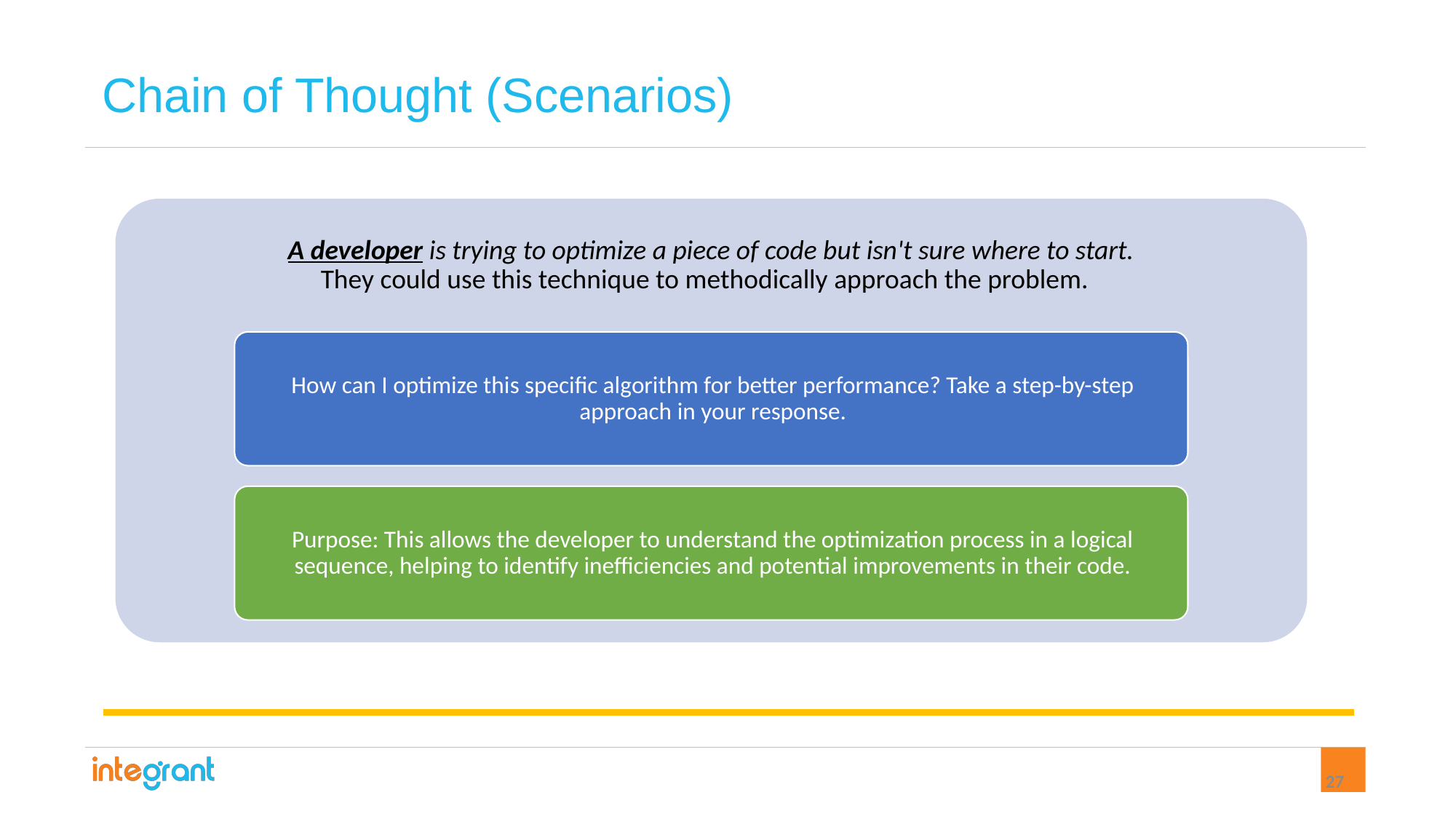

Chain of Thought (Scenarios)
A developer is trying to optimize a piece of code but isn't sure where to start.
They could use this technique to methodically approach the problem.
How can I optimize this specific algorithm for better performance? Take a step-by-step approach in your response.
Purpose: This allows the developer to understand the optimization process in a logical sequence, helping to identify inefficiencies and potential improvements in their code.
27